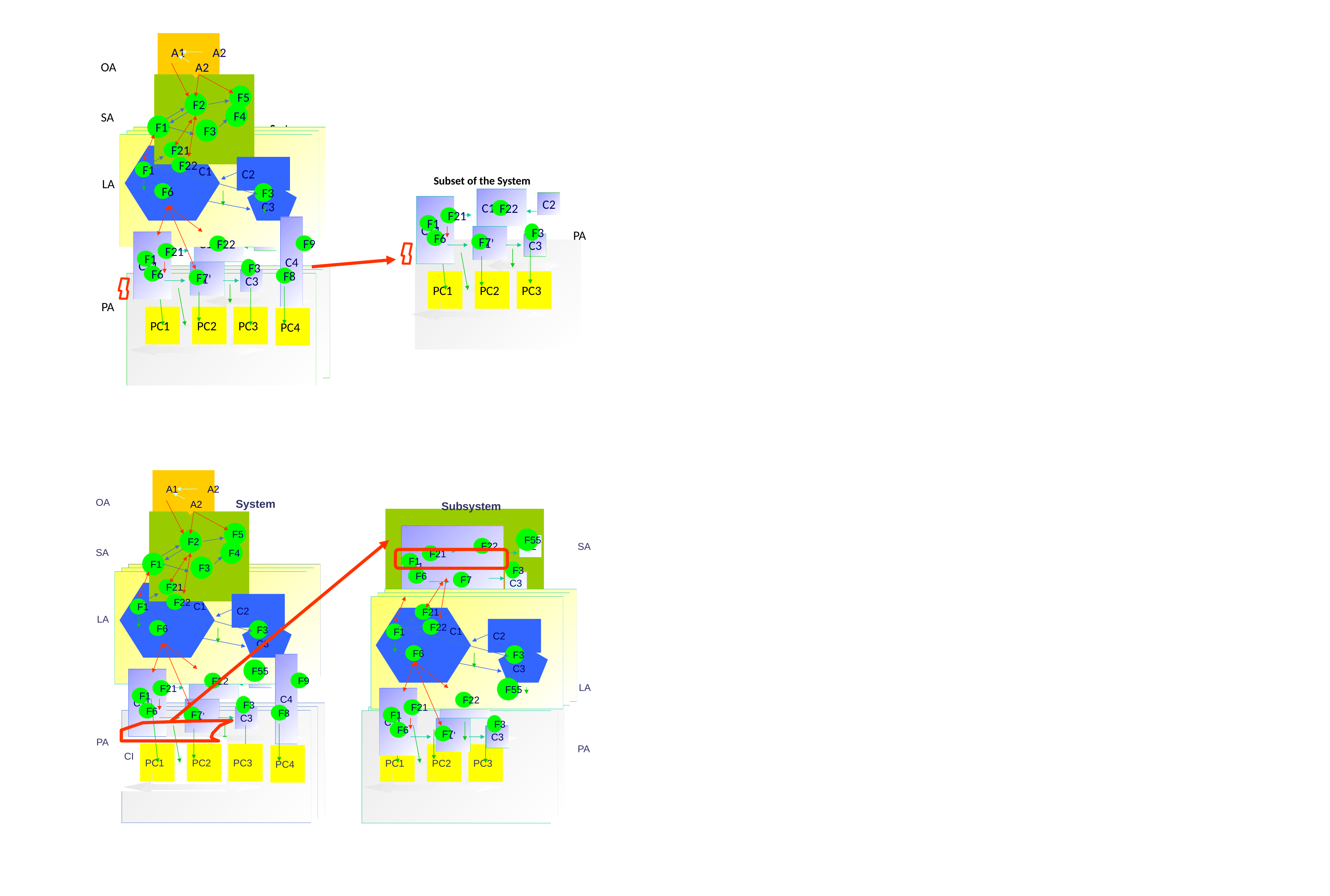

A1
A2

A2
OA

F5
F2

F4
SA

F1

F3

F21

F22
C2
C1
F1

LA

F6
C3
F3

C4
C12
C2
C11
F9
F22

F21

F1

F3

C1’

F6
F8

F7
C3

PA

PC1
PC2
PC3
PC4

System
Subset of the System
C12
C2
C11
F22
F21

F1
F3
PA

C1’
F6
F7
C3

PC1
PC2
PC3

A1
A2

A2
OA
System
Subsystem

F5
C11
F55
F2
C2
SA

F22
F4
SA

F21

F1

F1

F3

F3

F6

F7
C3

F21

F22
C2

C1
F1

F21

LA

F22
C2
C3
F6
F3
C1
F1

F6
C3
F3

C4
F55

C12

C2
C11
F9
F22

F55
LA
F21
C12

C2

F1
C11
F22
F3

C1’

F21
F6

F8
F7
C3

F1

F3

C1’

F6

C3
F7

PA

PA

PC1
PC2
PC3
PC1
PC2
PC3
PC4
CI